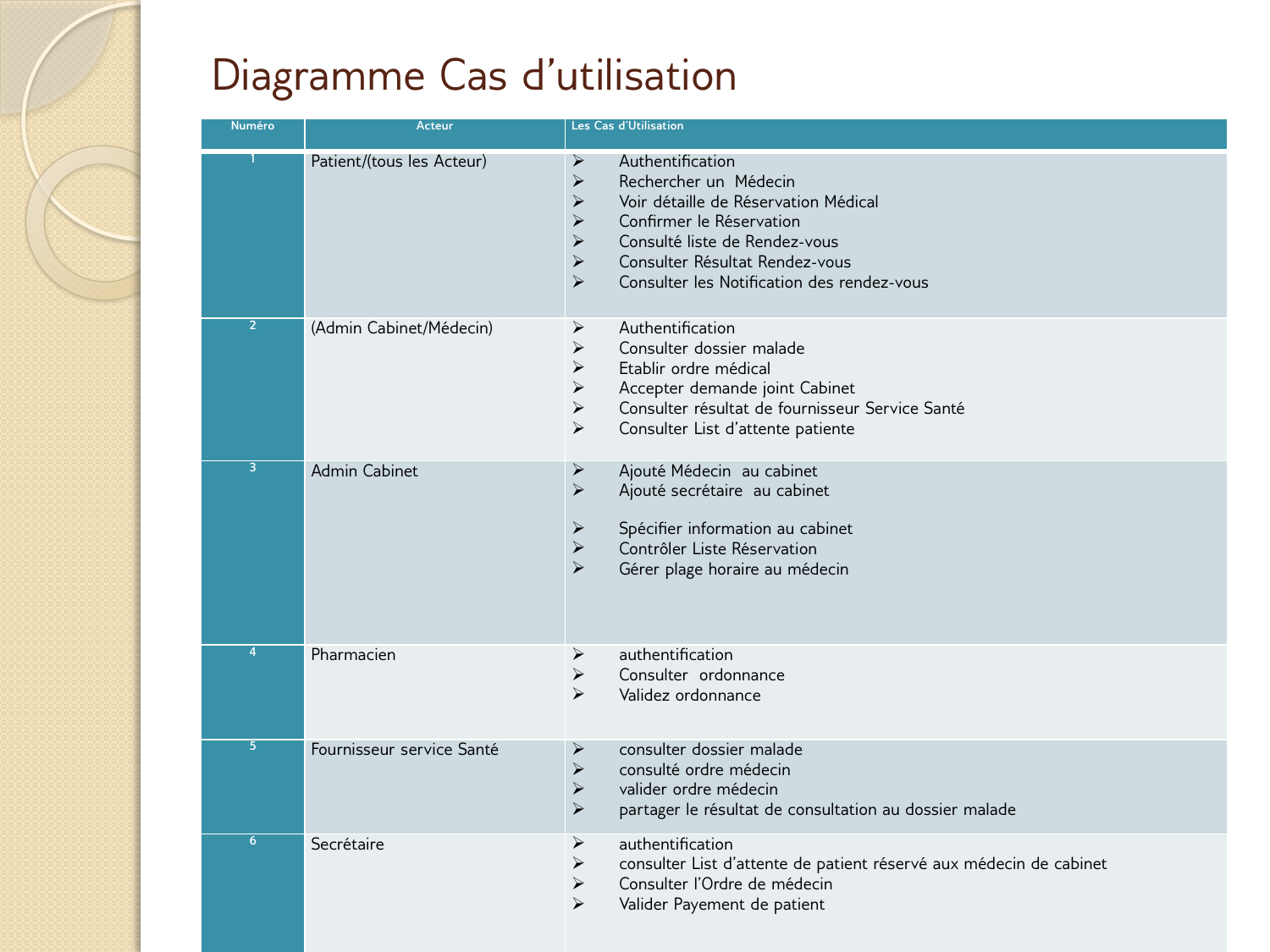

# Diagramme Cas d’utilisation
| Numéro | Acteur | Les Cas d’Utilisation |
| --- | --- | --- |
| 1 | Patient/(tous les Acteur) | Authentification Rechercher un Médecin Voir détaille de Réservation Médical Confirmer le Réservation Consulté liste de Rendez-vous Consulter Résultat Rendez-vous Consulter les Notification des rendez-vous |
| 2 | (Admin Cabinet/Médecin) | Authentification Consulter dossier malade Etablir ordre médical Accepter demande joint Cabinet Consulter résultat de fournisseur Service Santé Consulter List d’attente patiente |
| 3 | Admin Cabinet | Ajouté Médecin au cabinet Ajouté secrétaire au cabinet Spécifier information au cabinet Contrôler Liste Réservation Gérer plage horaire au médecin |
| 4 | Pharmacien | authentification Consulter ordonnance Validez ordonnance |
| 5 | Fournisseur service Santé | consulter dossier malade consulté ordre médecin valider ordre médecin partager le résultat de consultation au dossier malade |
| 6 | Secrétaire | authentification consulter List d’attente de patient réservé aux médecin de cabinet Consulter l’Ordre de médecin Valider Payement de patient |